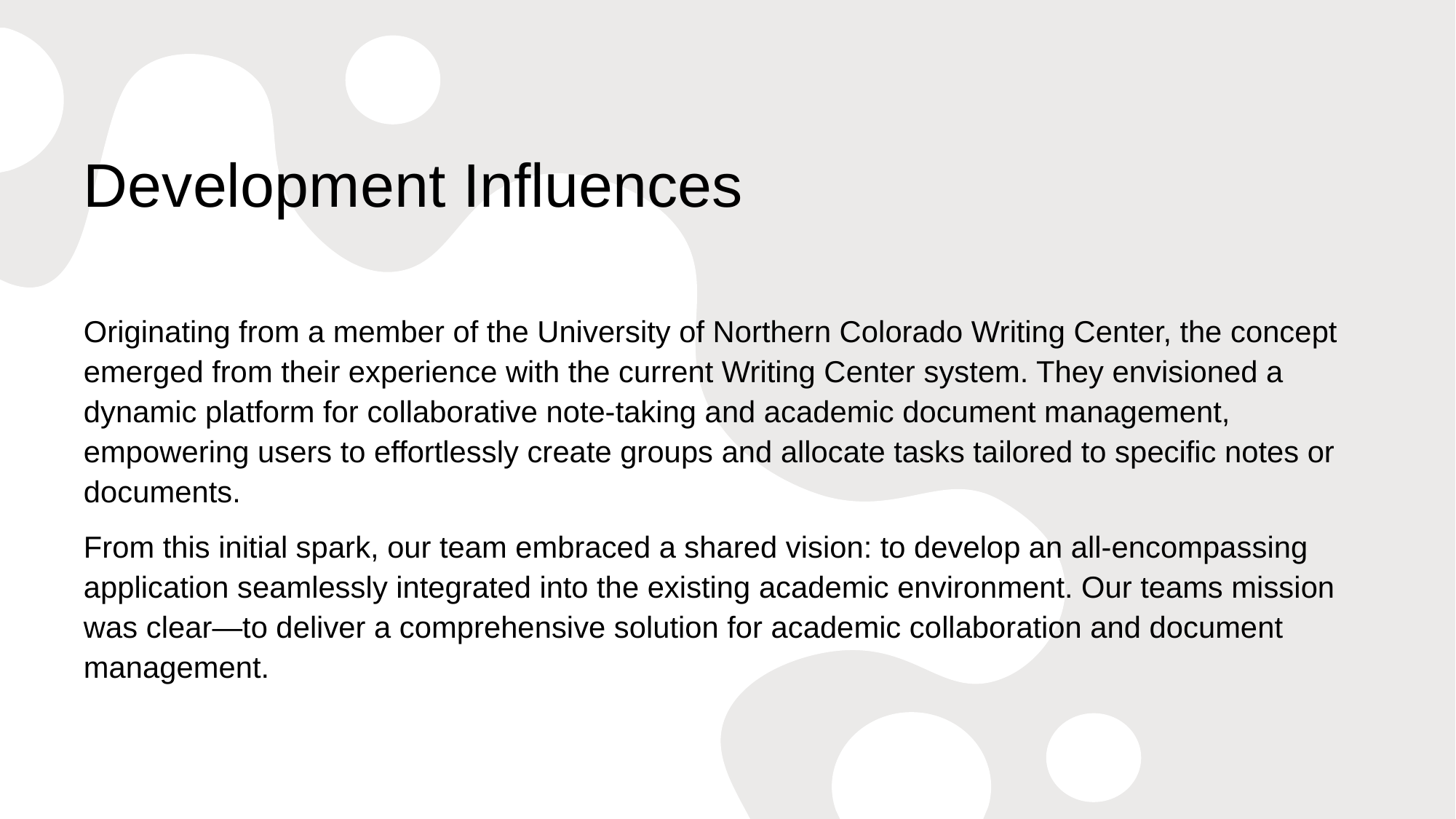

# Development Influences

Originating from a member of the University of Northern Colorado Writing Center, the concept emerged from their experience with the current Writing Center system. They envisioned a dynamic platform for collaborative note-taking and academic document management, empowering users to effortlessly create groups and allocate tasks tailored to specific notes or documents.
From this initial spark, our team embraced a shared vision: to develop an all-encompassing application seamlessly integrated into the existing academic environment. Our teams mission was clear—to deliver a comprehensive solution for academic collaboration and document management.